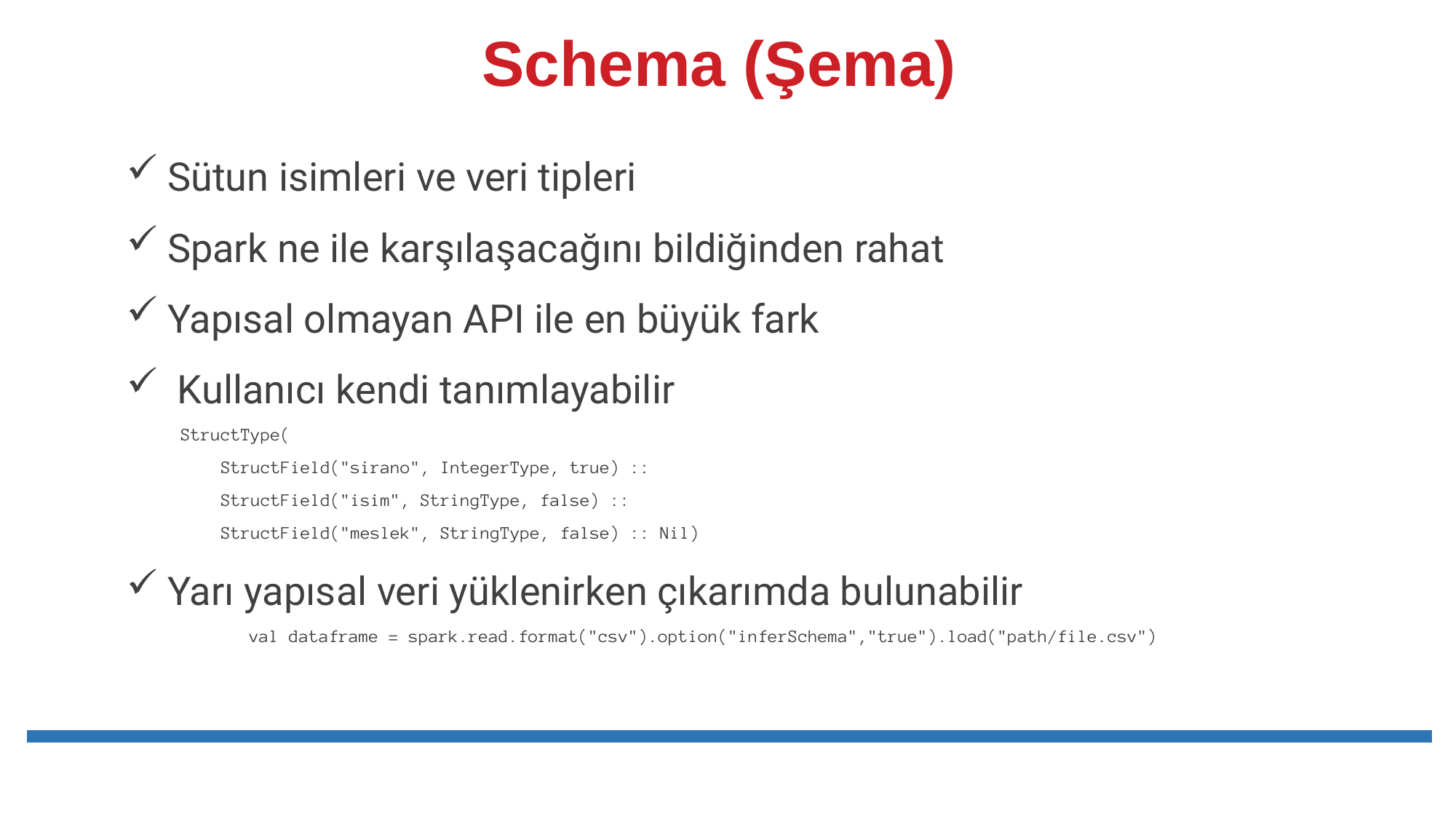

# Schema (Şema)
Sütun isimleri ve veri tipleri
Spark ne ile karşılaşacağını bildiğinden rahat
Yapısal olmayan API ile en büyük fark
 Kullanıcı kendi tanımlayabilir
StructType(
    StructField("sirano", IntegerType, true) ::
    StructField("isim", StringType, false) ::
    StructField("meslek", StringType, false) :: Nil)
Yarı yapısal veri yüklenirken çıkarımda bulunabilir
	val dataframe = spark.read.format("csv").option("inferSchema","true").load("path/file.csv")